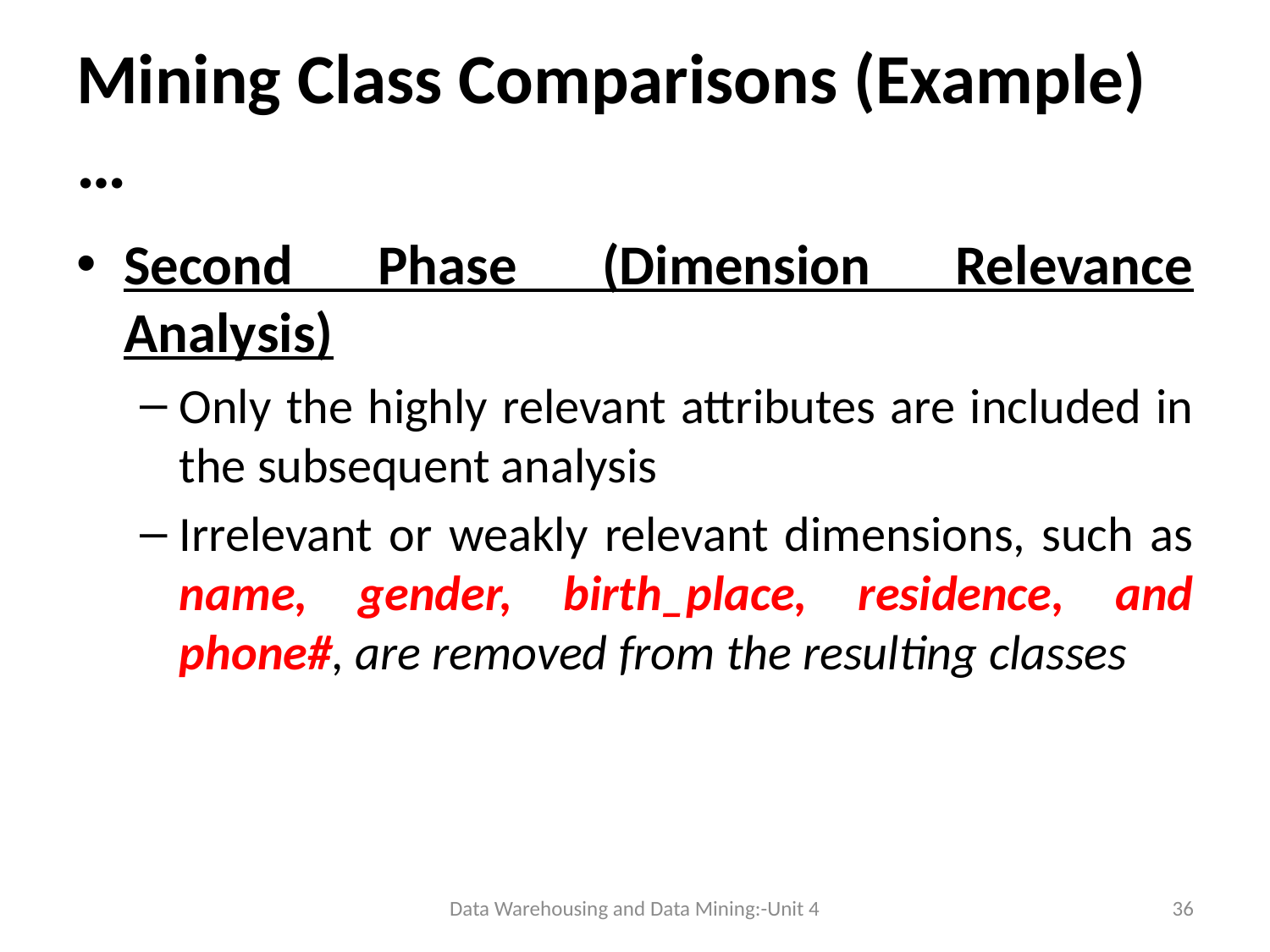

# Mining Class Comparisons (Example)…
Second Phase (Dimension Relevance Analysis)
Only the highly relevant attributes are included in the subsequent analysis
Irrelevant or weakly relevant dimensions, such as name, gender, birth_place, residence, and phone#, are removed from the resulting classes
Data Warehousing and Data Mining:-Unit 4
36